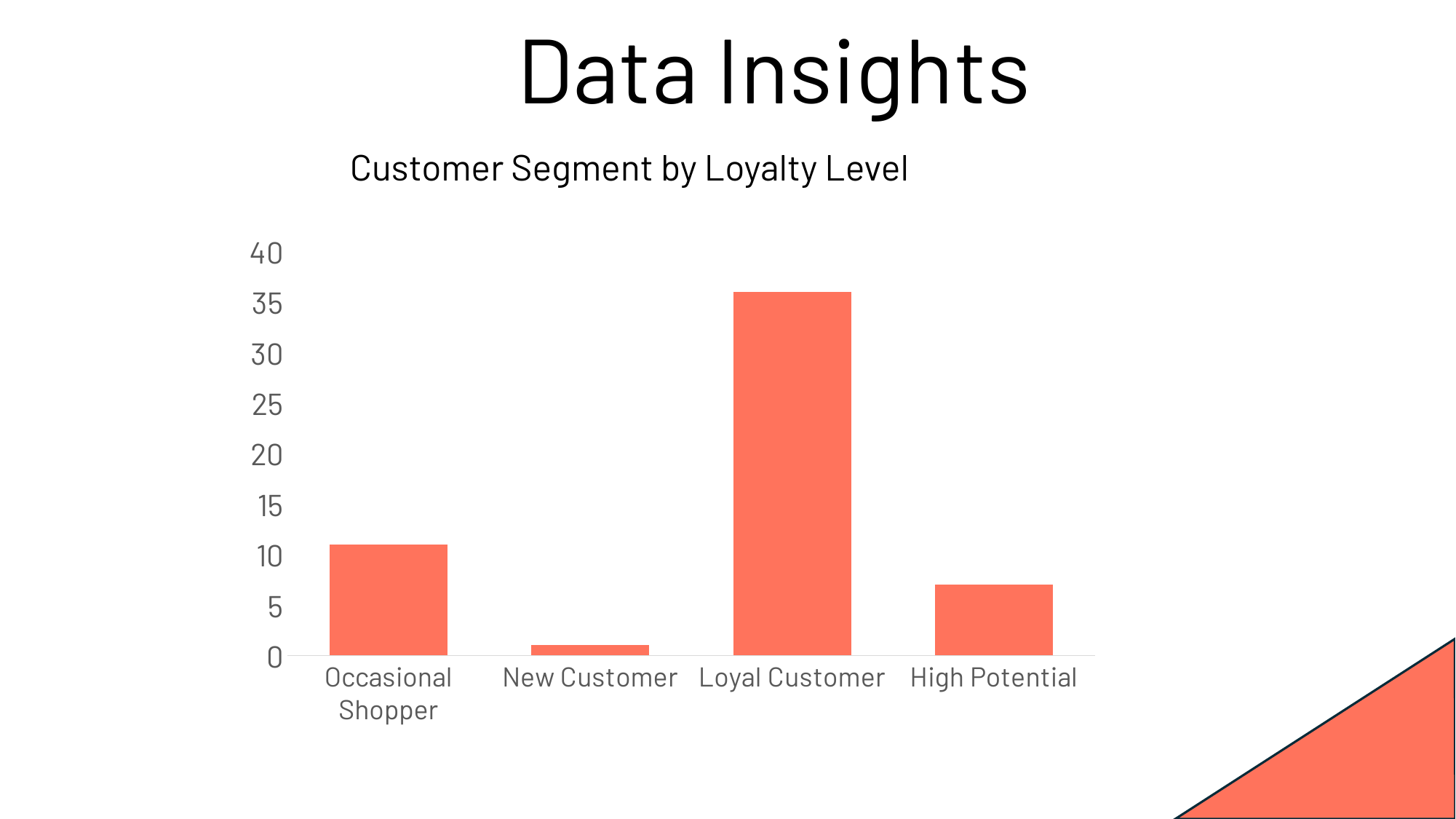

# Data Insights
Customer Segment by Loyalty Level

### Chart

| Category | Median |
|---|---|
| Occasional Shopper | 11.0 |
| New Customer | 1.0 |
| Loyal Customer | 36.0 |
| High Potential | 7.0 |